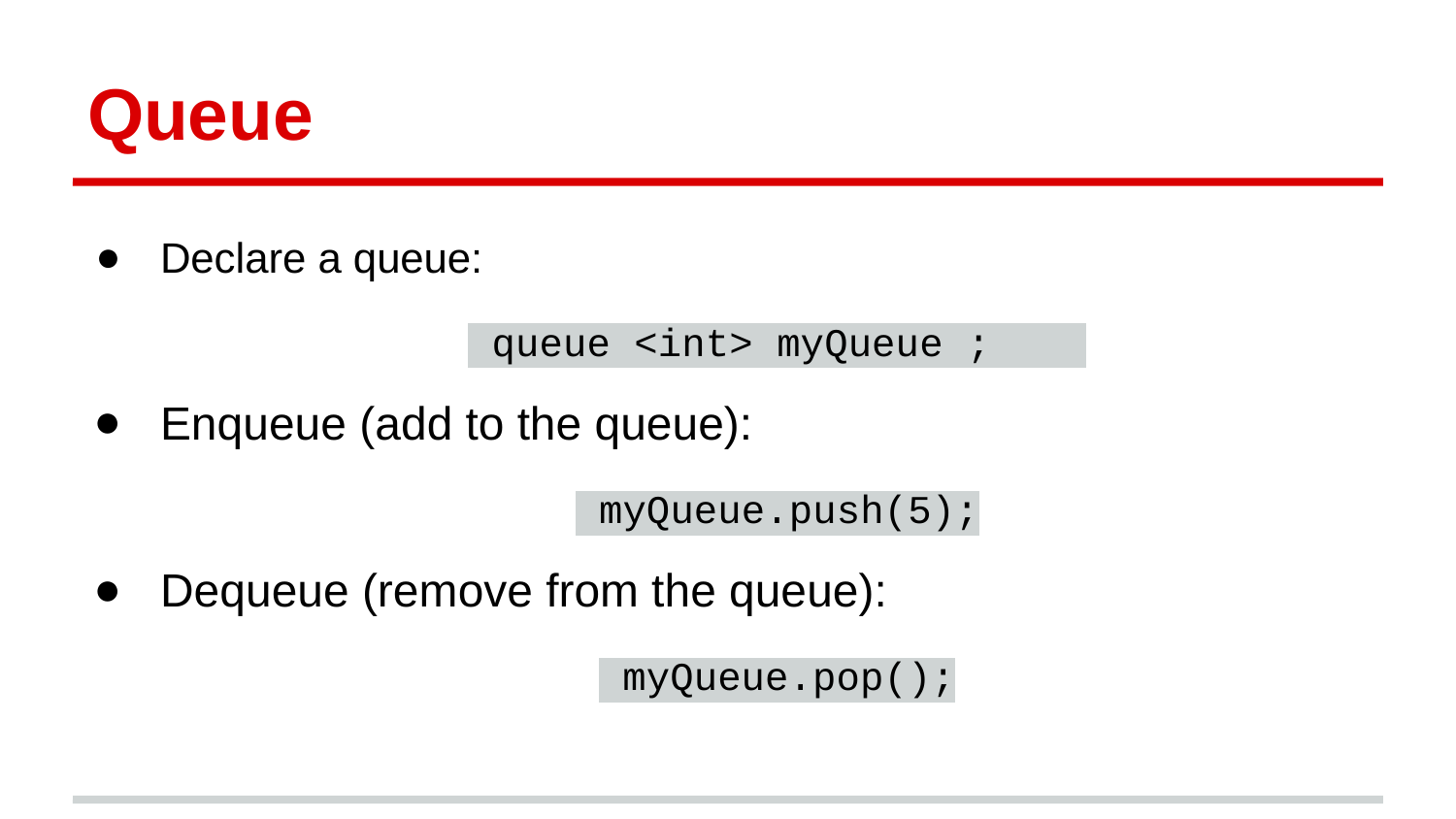

Queue
Declare a queue:
   queue <int> myQueue ;
Enqueue (add to the queue):
   myQueue.push(5);
Dequeue (remove from the queue):
   myQueue.pop();